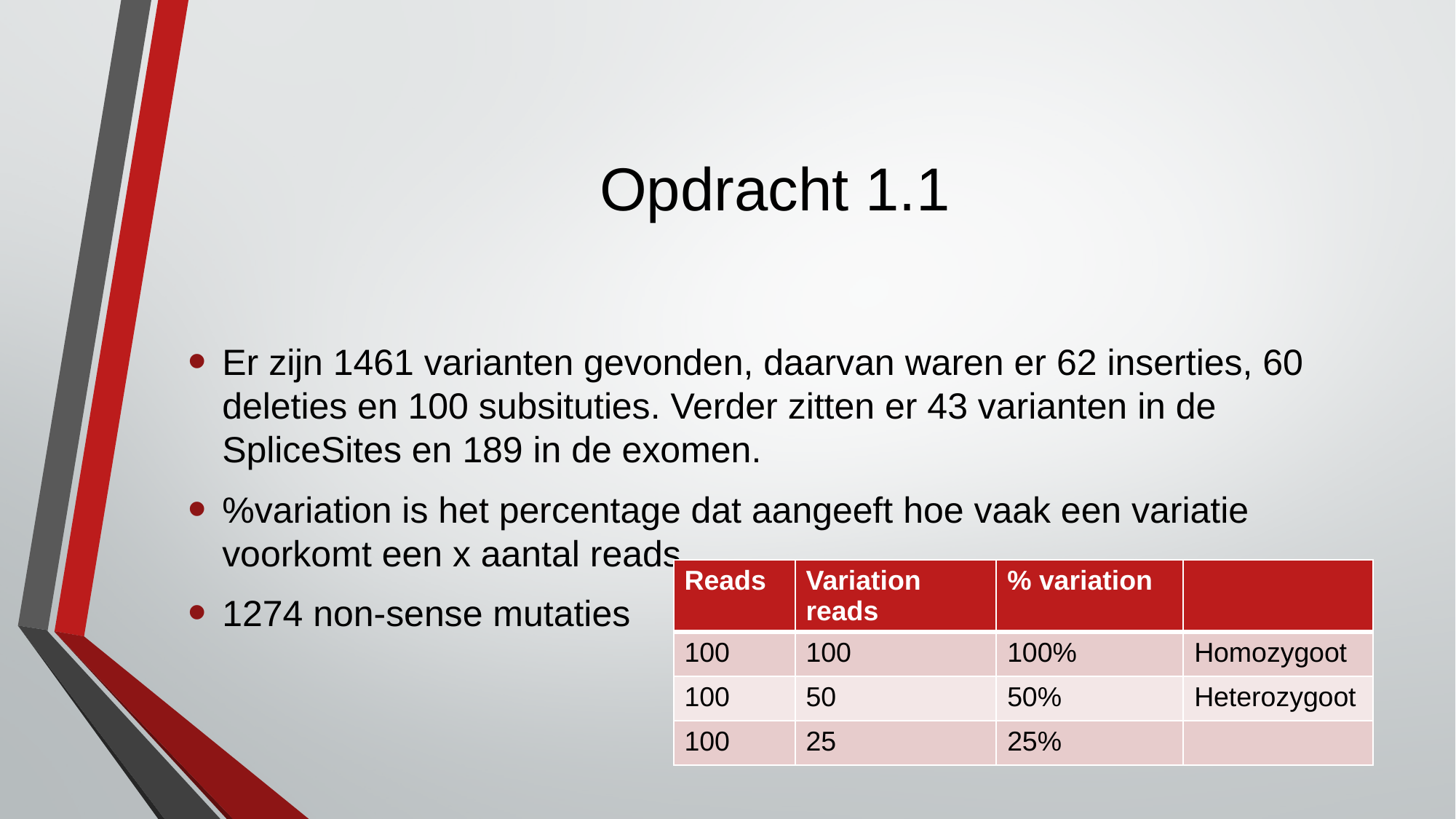

# Opdracht 1.1
Er zijn 1461 varianten gevonden, daarvan waren er 62 inserties, 60 deleties en 100 subsituties. Verder zitten er 43 varianten in de SpliceSites en 189 in de exomen.
%variation is het percentage dat aangeeft hoe vaak een variatie voorkomt een x aantal reads.
1274 non-sense mutaties
| Reads | Variation reads | % variation |  |
| --- | --- | --- | --- |
| 100 | 100 | 100% | Homozygoot |
| 100 | 50 | 50% | Heterozygoot |
| 100 | 25 | 25% |  |